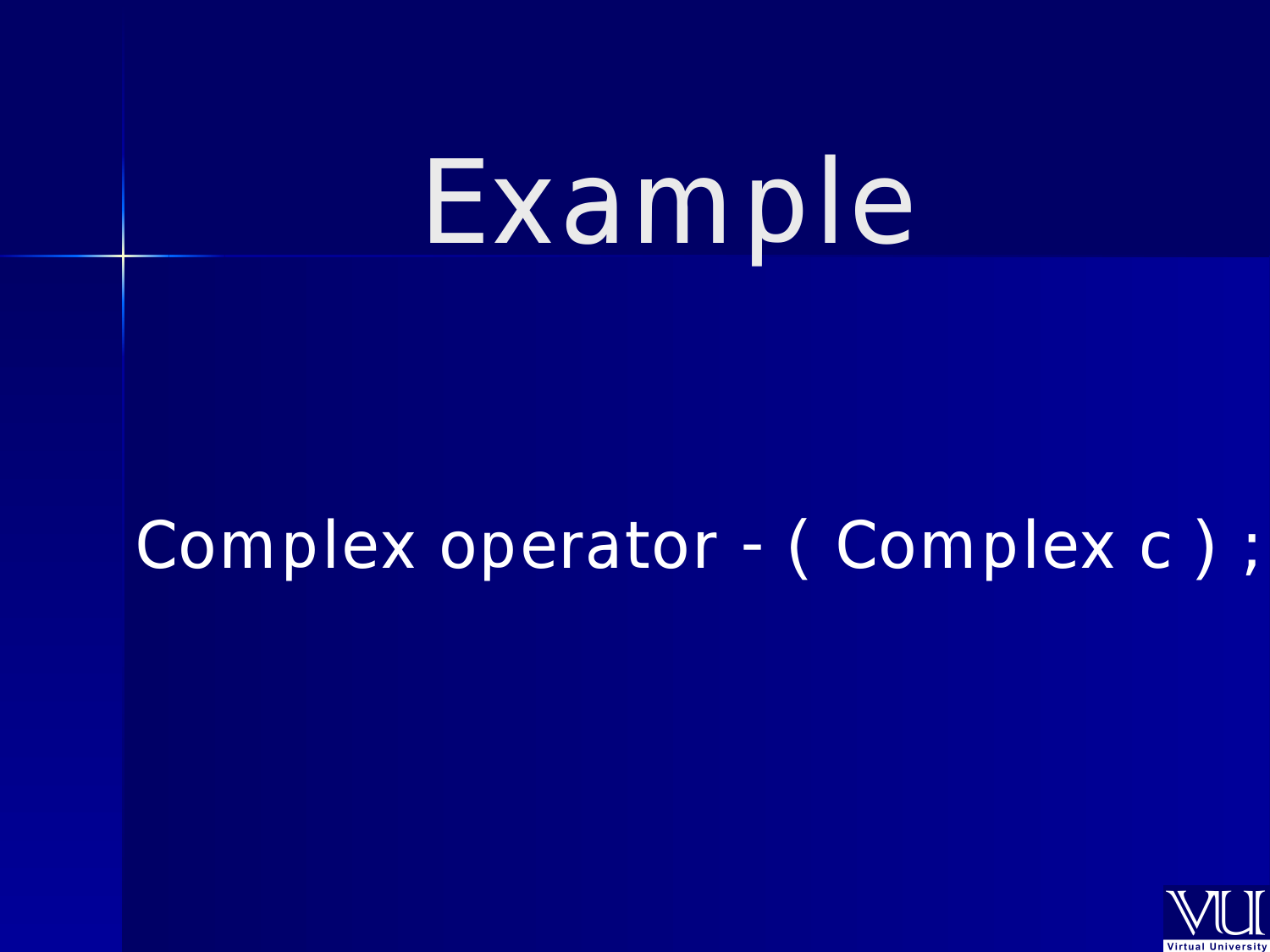

# Example
Complex operator - ( Complex c ) ;